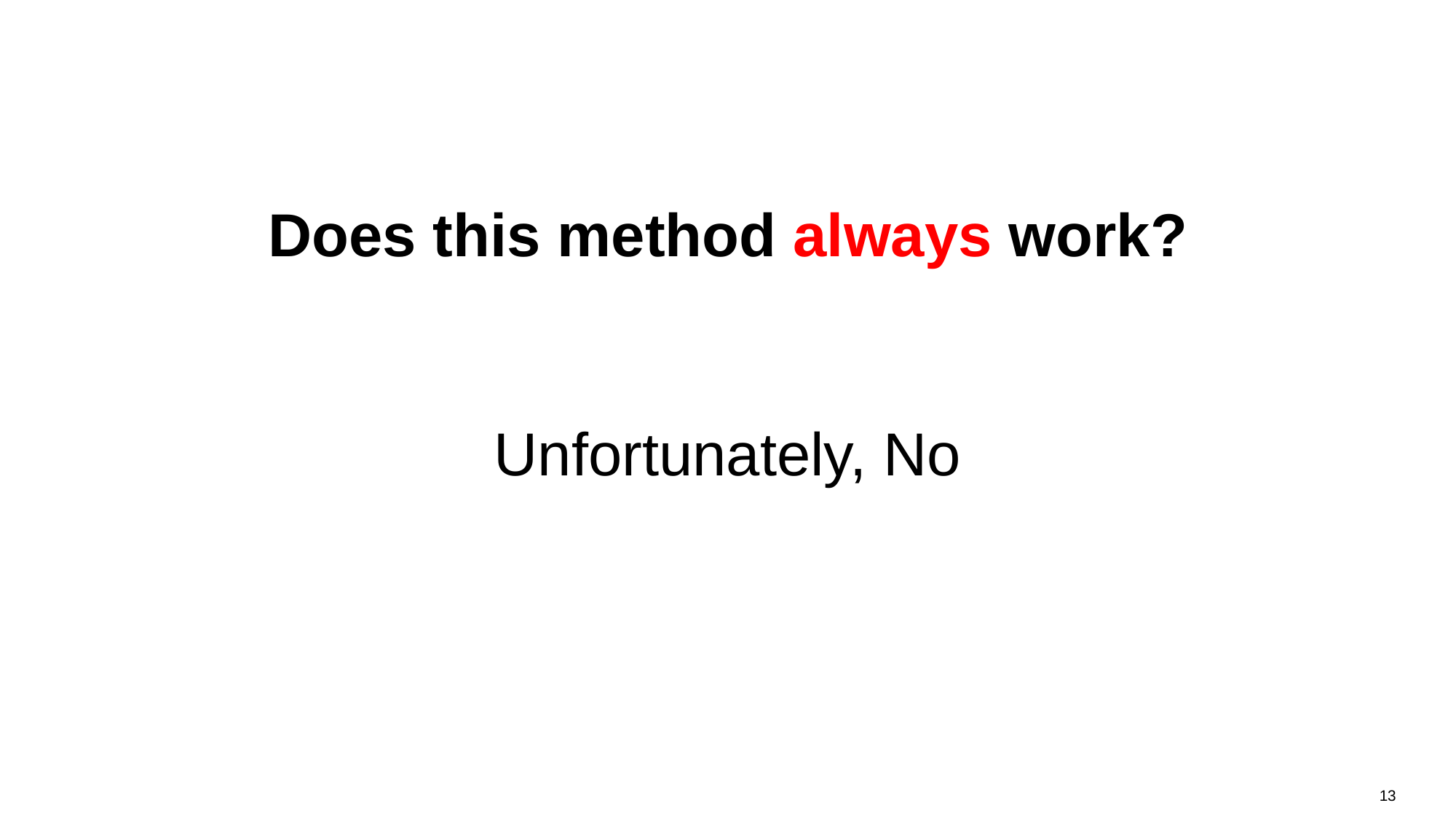

# Does this method always work?
Unfortunately, No

13